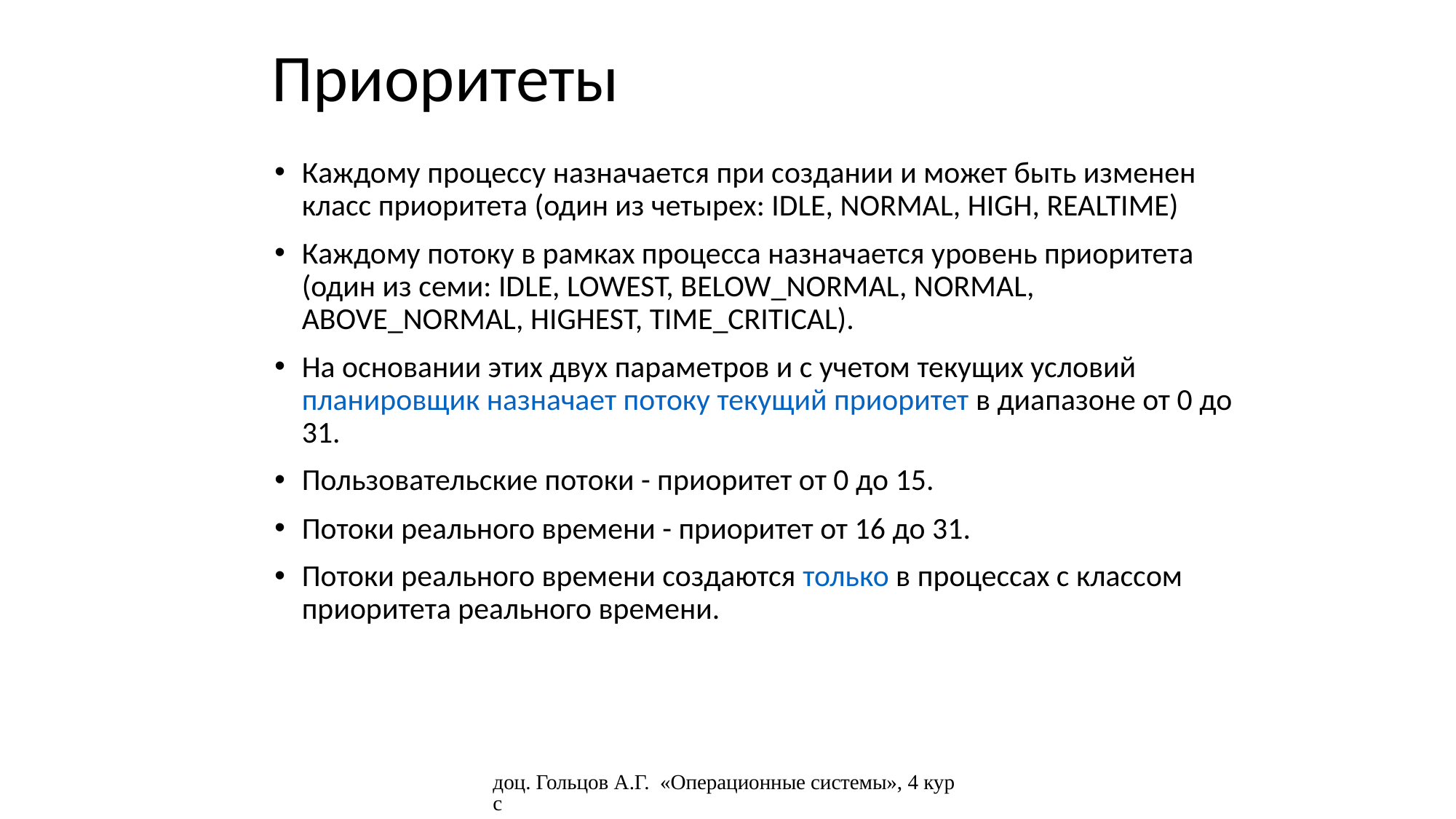

# Приоритеты
Каждому процессу назначается при создании и может быть изменен класс приоритета (один из четырех: IDLE, NORMAL, HIGH, REALTIME)
Каждому потоку в рамках процесса назначается уровень приоритета (один из семи: IDLE, LOWEST, BELOW_NORMAL, NORMAL, ABOVE_NORMAL, HIGHEST, TIME_CRITICAL).
На основании этих двух параметров и с учетом текущих условий планировщик назначает потоку текущий приоритет в диапазоне от 0 до 31.
Пользовательские потоки - приоритет от 0 до 15.
Потоки реального времени - приоритет от 16 до 31.
Потоки реального времени создаются только в процессах с классом приоритета реального времени.
доц. Гольцов А.Г.  «Операционные системы», 4 курс